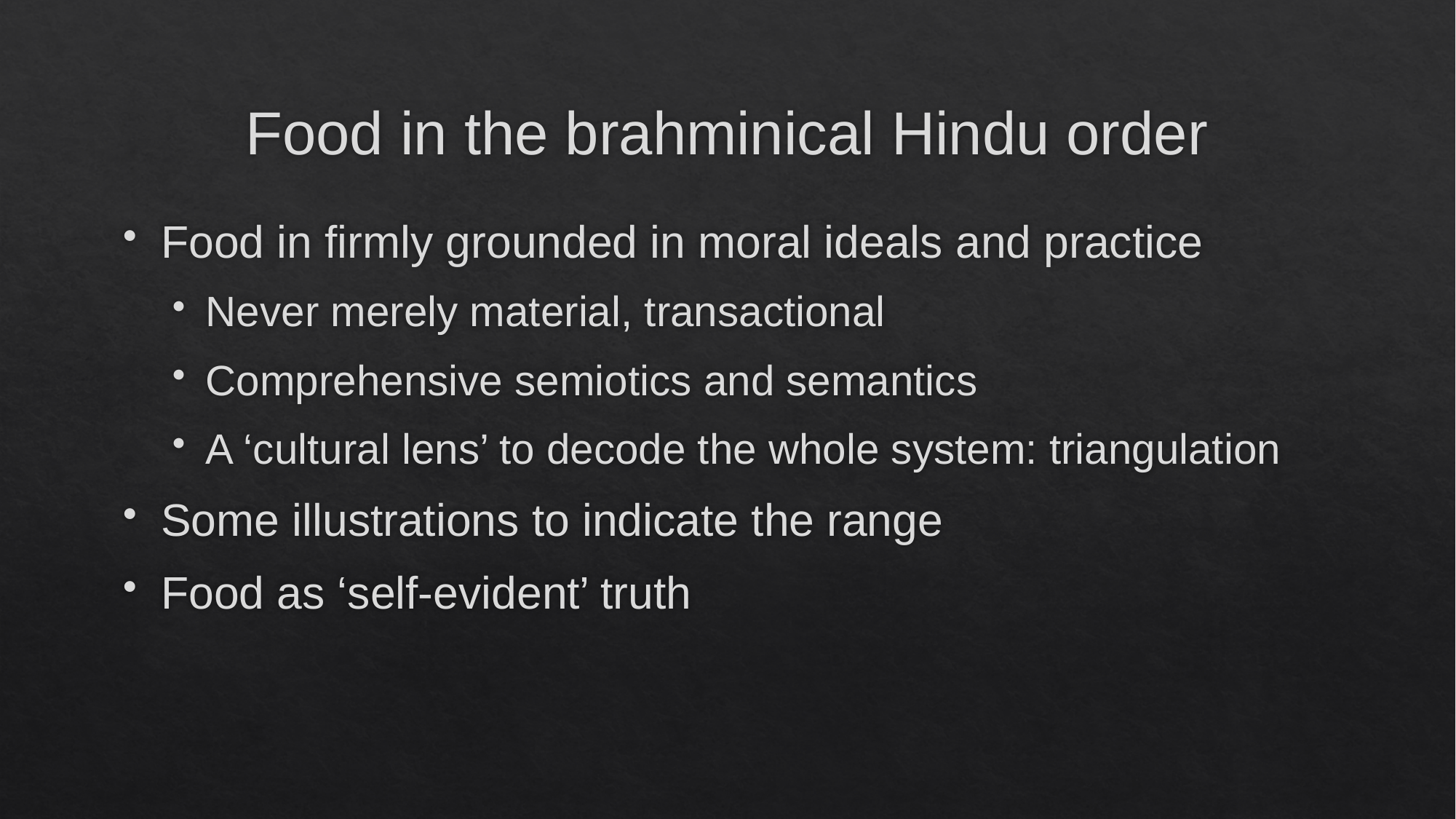

# Food in the brahminical Hindu order
Food in firmly grounded in moral ideals and practice
Never merely material, transactional
Comprehensive semiotics and semantics
A ‘cultural lens’ to decode the whole system: triangulation
Some illustrations to indicate the range
Food as ‘self-evident’ truth